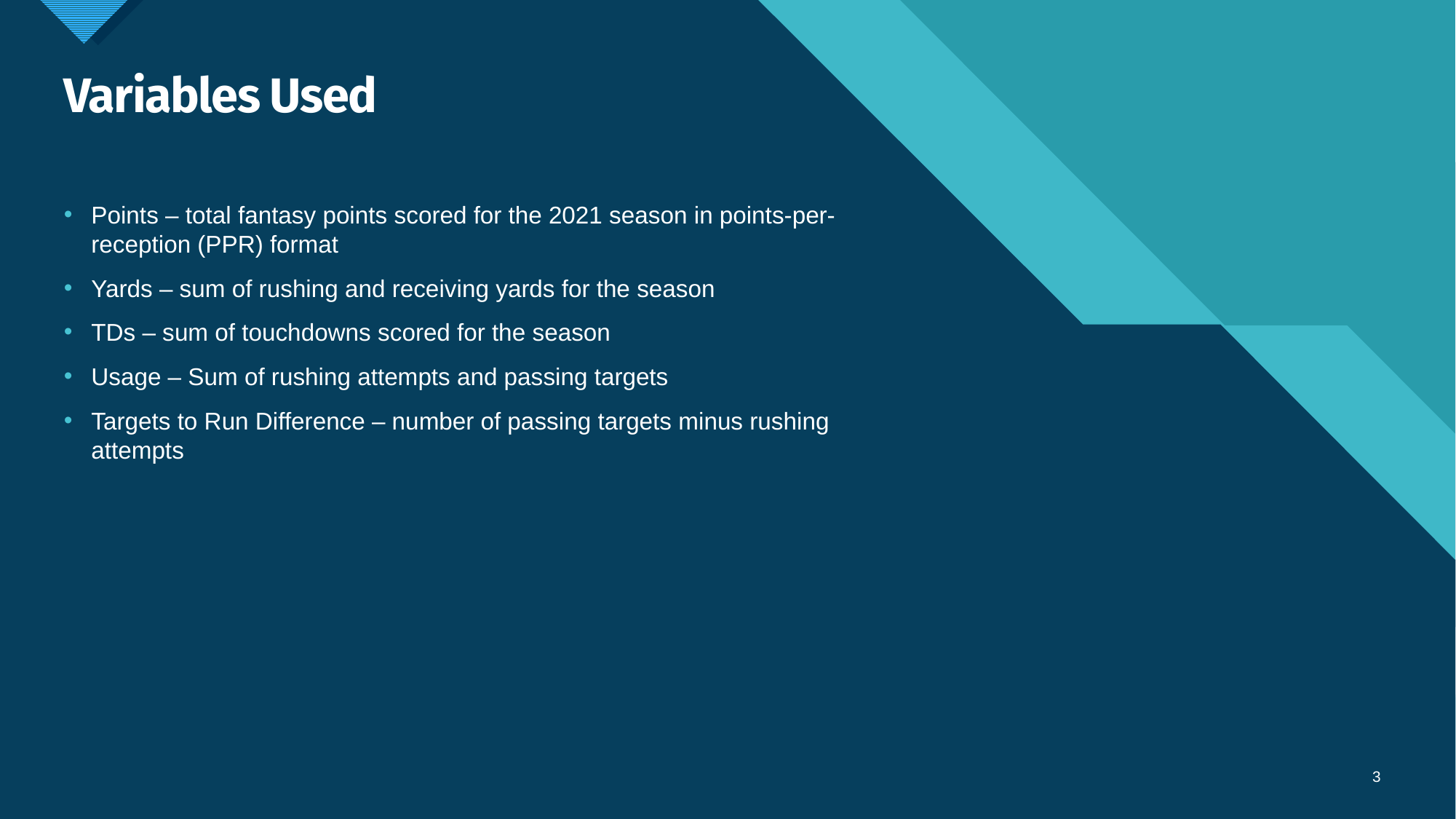

# Variables Used
Points – total fantasy points scored for the 2021 season in points-per-reception (PPR) format
Yards – sum of rushing and receiving yards for the season
TDs – sum of touchdowns scored for the season
Usage – Sum of rushing attempts and passing targets
Targets to Run Difference – number of passing targets minus rushing attempts
3